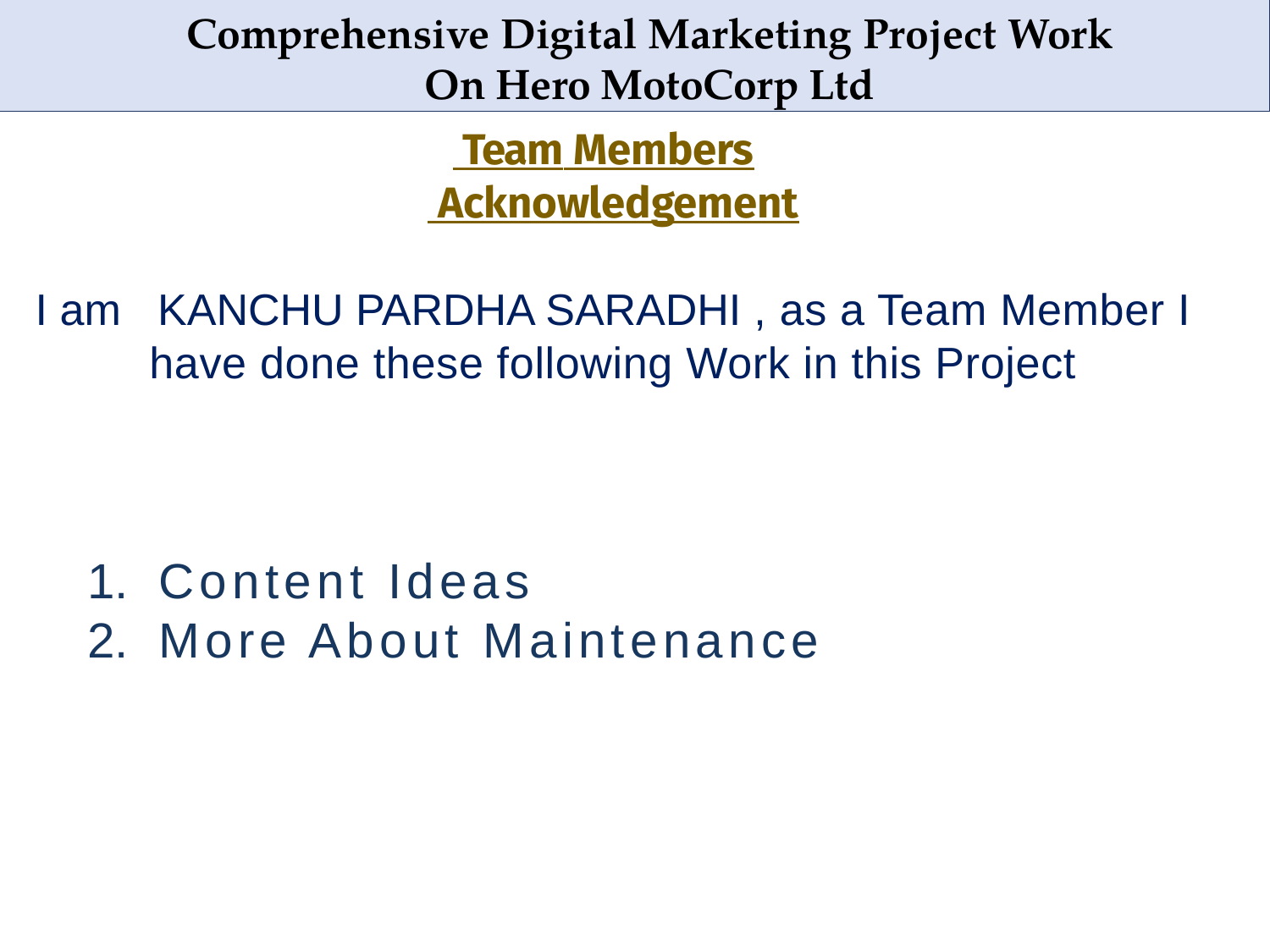

# Comprehensive Digital Marketing Project Work On Hero MotoCorp Ltd

 Team Members
 Acknowledgement

I am   KANCHU PARDHA SARADHI , as a Team Member I have done these following Work in this Project

Content Ideas
More About Maintenance